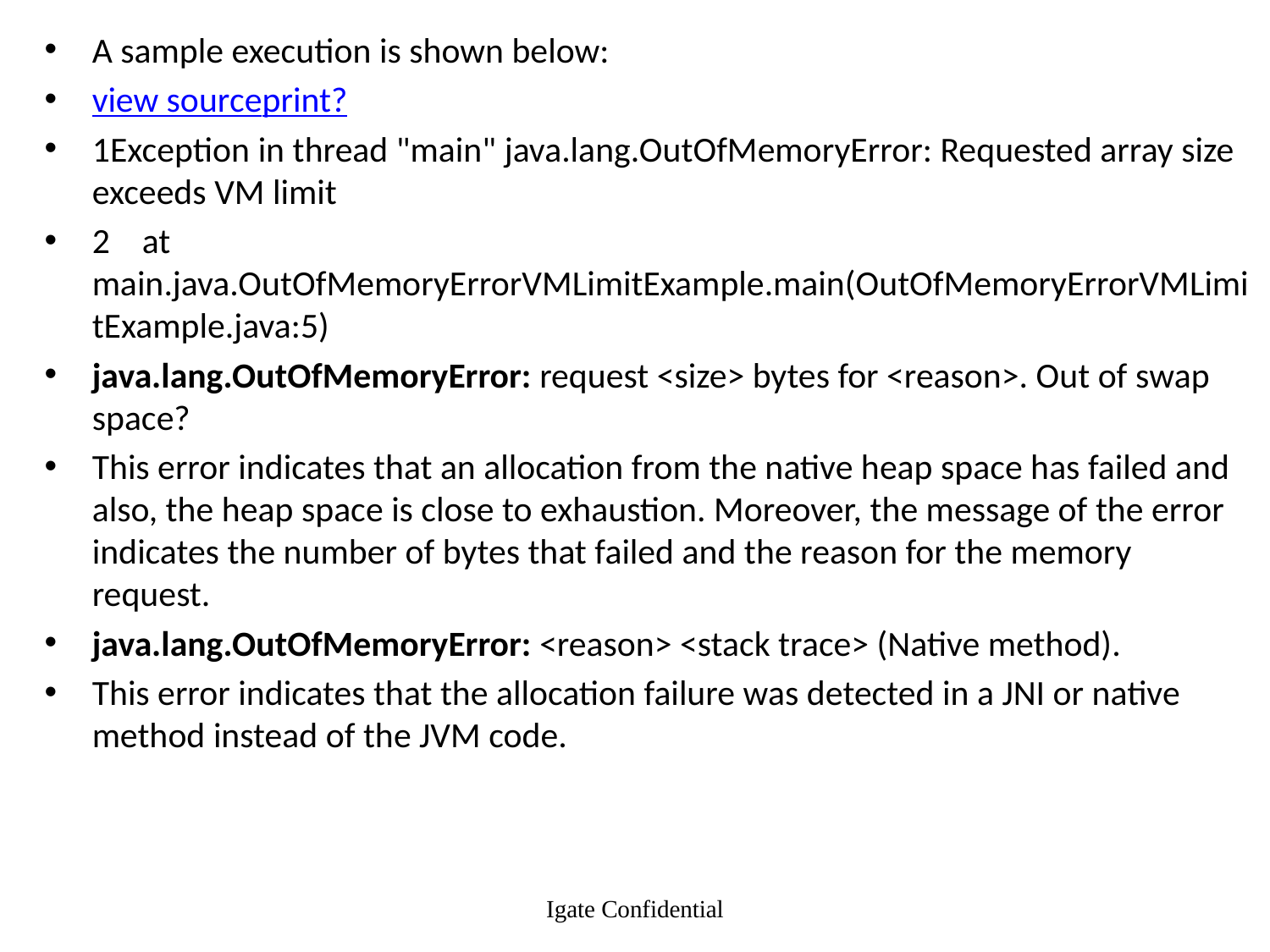

A sample execution is shown below:
view sourceprint?
1Exception in thread "main" java.lang.OutOfMemoryError: Requested array size exceeds VM limit
2    at main.java.OutOfMemoryErrorVMLimitExample.main(OutOfMemoryErrorVMLimitExample.java:5)
java.lang.OutOfMemoryError: request <size> bytes for <reason>. Out of swap space?
This error indicates that an allocation from the native heap space has failed and also, the heap space is close to exhaustion. Moreover, the message of the error indicates the number of bytes that failed and the reason for the memory request.
java.lang.OutOfMemoryError: <reason> <stack trace> (Native method).
This error indicates that the allocation failure was detected in a JNI or native method instead of the JVM code.

Igate Confidential